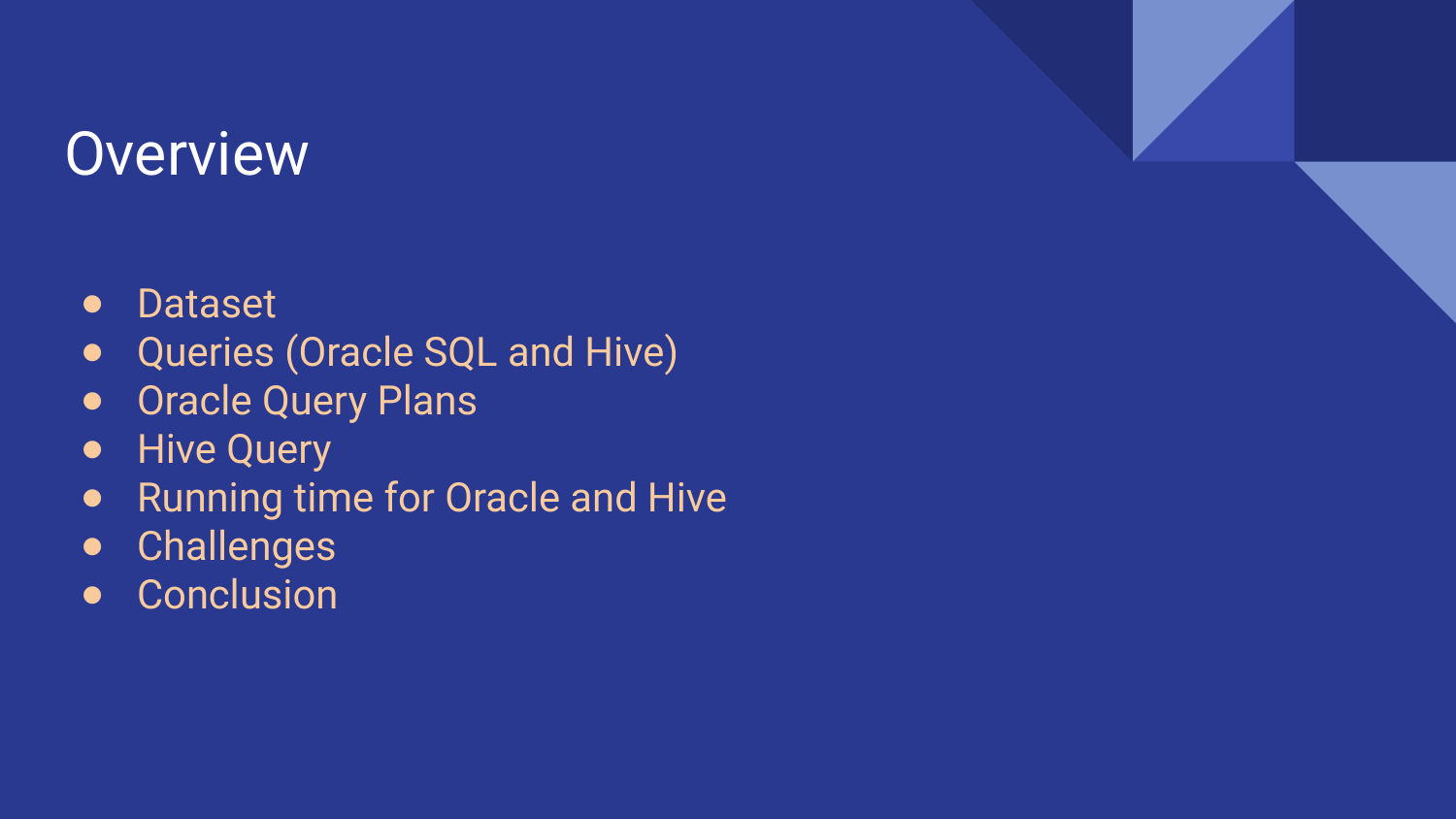

# Overview
Dataset
Queries (Oracle SQL and Hive)
Oracle Query Plans
Hive Query
Running time for Oracle and Hive
Challenges
Conclusion